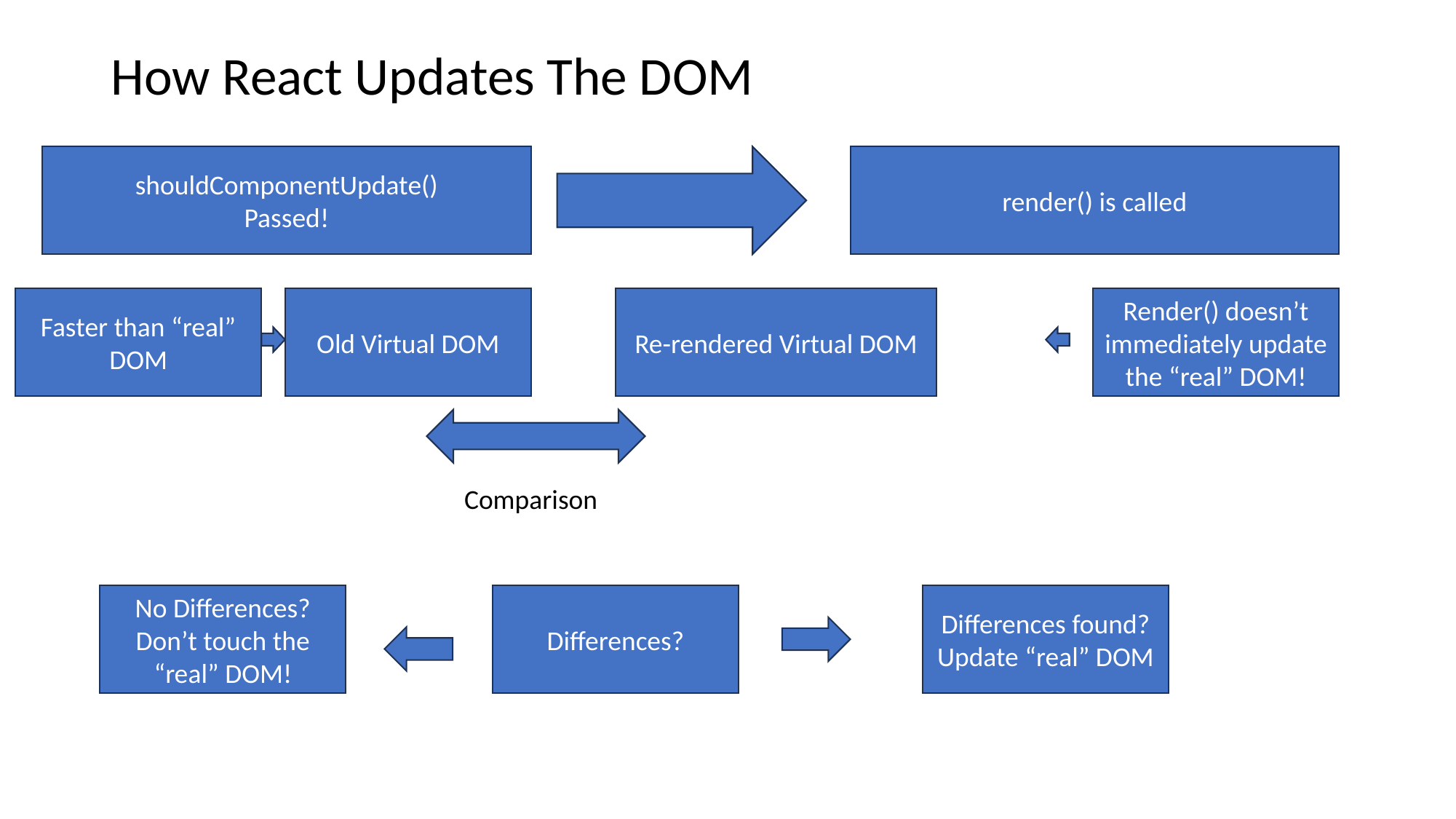

# How React Updates The DOM
shouldComponentUpdate()
Passed!

render() is called
Faster than “real” DOM
Old Virtual DOM
Re-rendered Virtual DOM
Render() doesn’t immediately update the “real” DOM!

Comparison
No Differences? Don’t touch the “real” DOM!
Differences?
Differences found?
Update “real” DOM